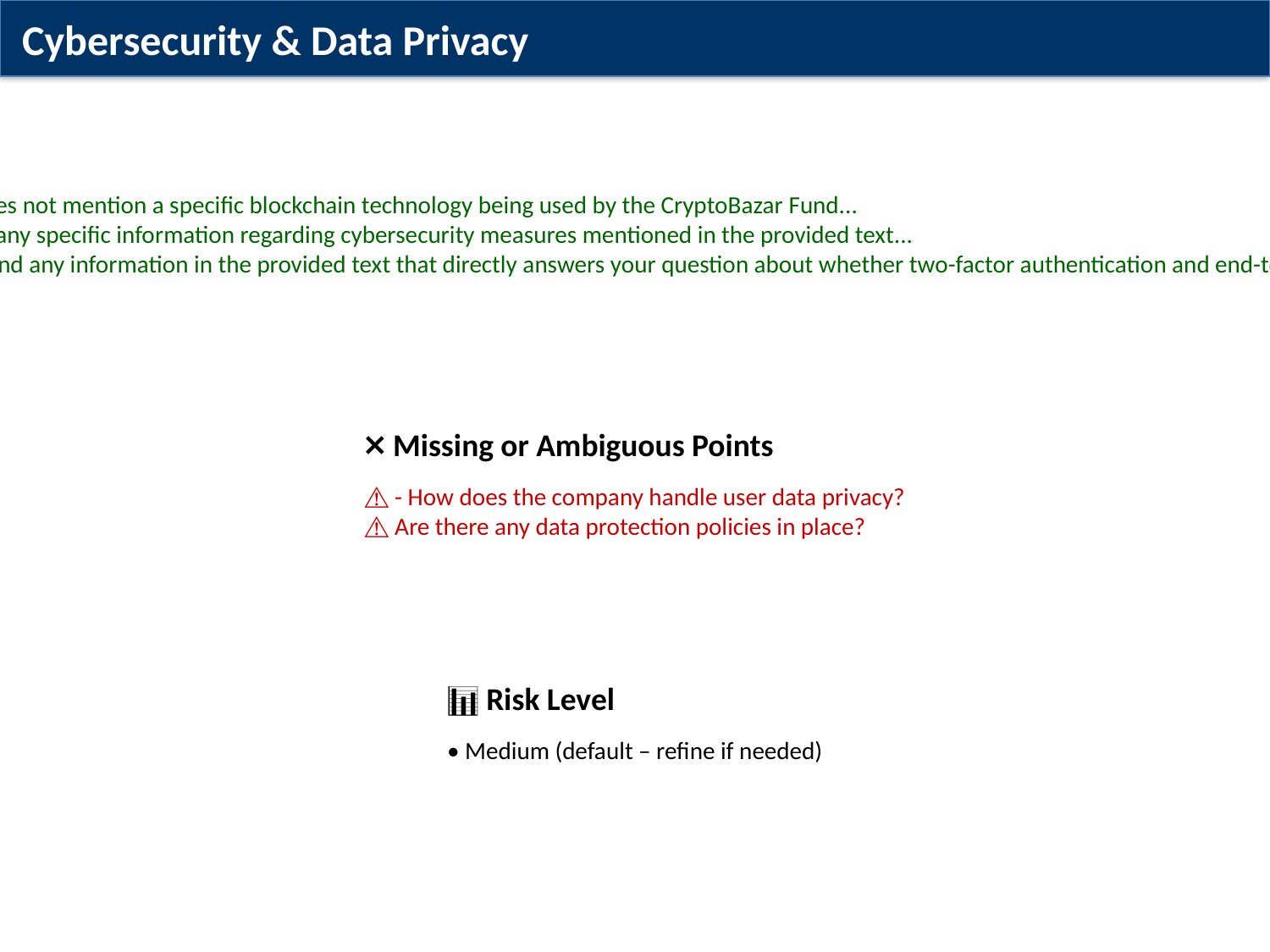

Cybersecurity & Data Privacy
✅ Summary Findings
• Unfortunately, the text does not mention a specific blockchain technology being used by the CryptoBazar Fund...
• Unfortunately, I don't see any specific information regarding cybersecurity measures mentioned in the provided text...
• Unfortunately, I couldn't find any information in the provided text that directly answers your question about whether two-factor authentication and end-to-end encryption are used...
❌ Missing or Ambiguous Points
⚠️ - How does the company handle user data privacy?
⚠️ Are there any data protection policies in place?
📊 Risk Level
• Medium (default – refine if needed)